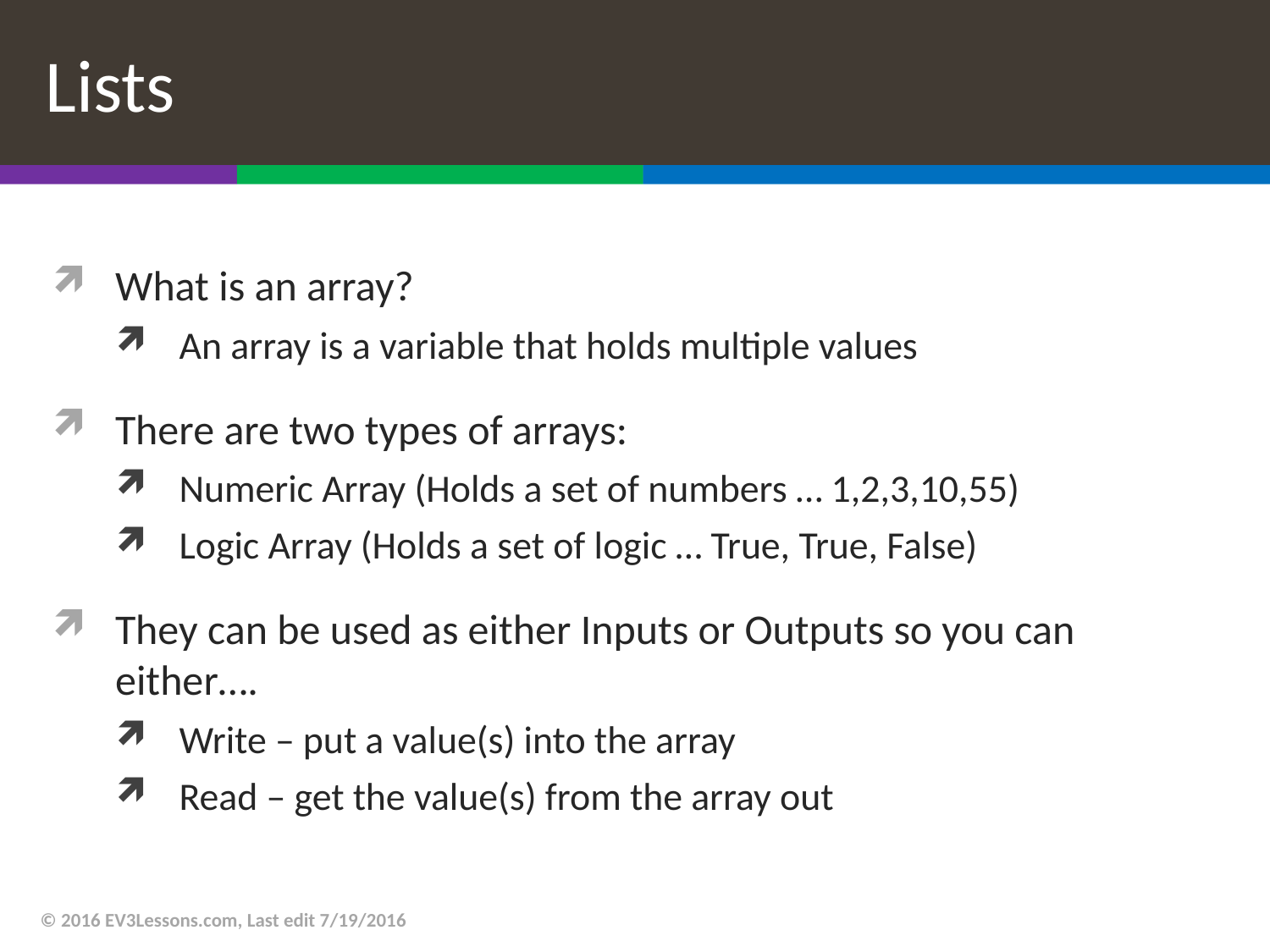

# Lists
What is an array?
An array is a variable that holds multiple values
There are two types of arrays:
Numeric Array (Holds a set of numbers … 1,2,3,10,55)
Logic Array (Holds a set of logic … True, True, False)
They can be used as either Inputs or Outputs so you can either….
Write – put a value(s) into the array
Read – get the value(s) from the array out

© 2016 EV3Lessons.com, Last edit 7/19/2016